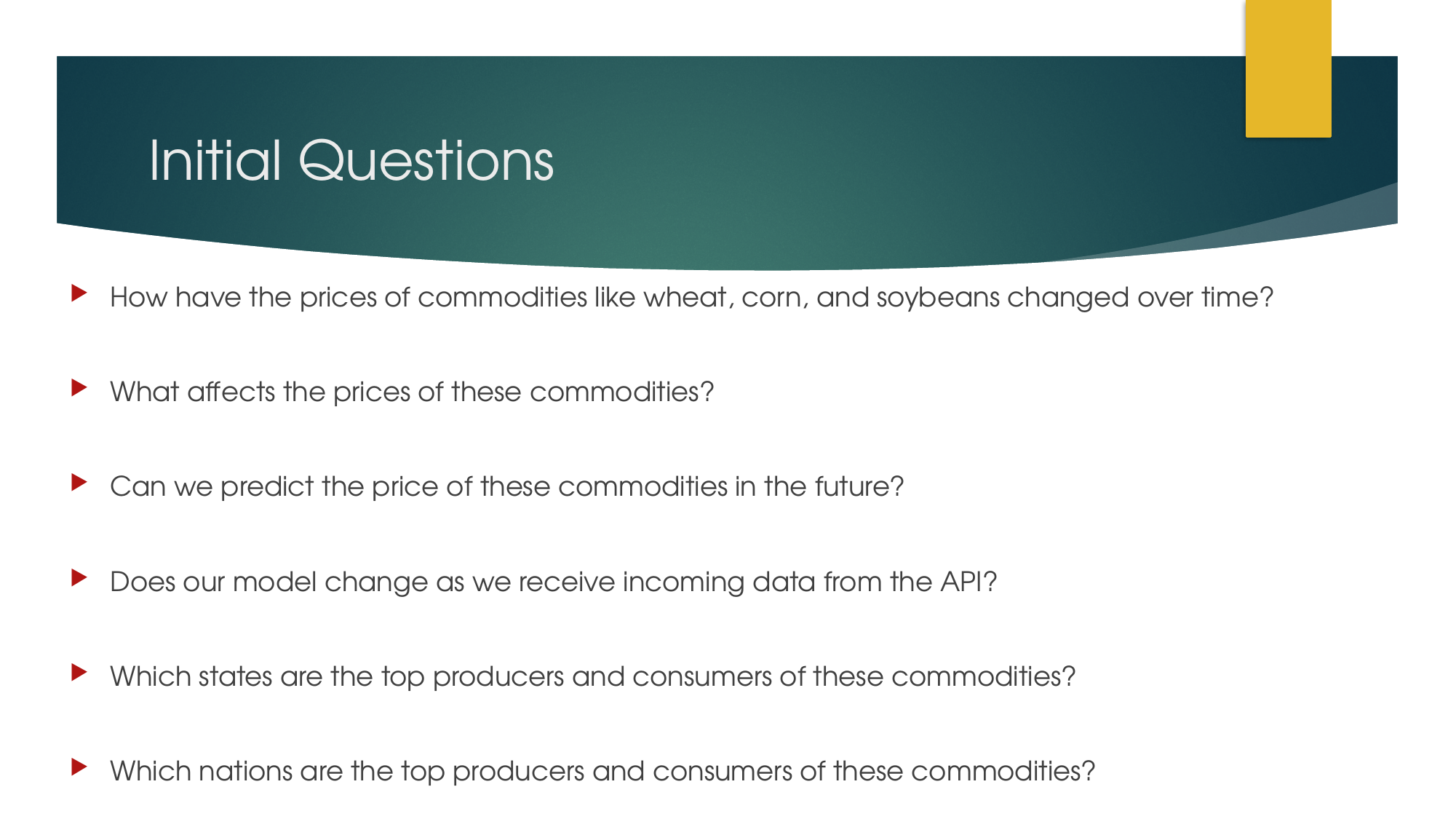

# Initial Questions

How have the prices of commodities like wheat, corn, and soybeans changed over time?

What affects the prices of these commodities?

Can we predict the price of these commodities in the future?

Does our model change as we receive incoming data from the API?

Which states are the top producers and consumers of these commodities?

Which nations are the top producers and consumers of these commodities?